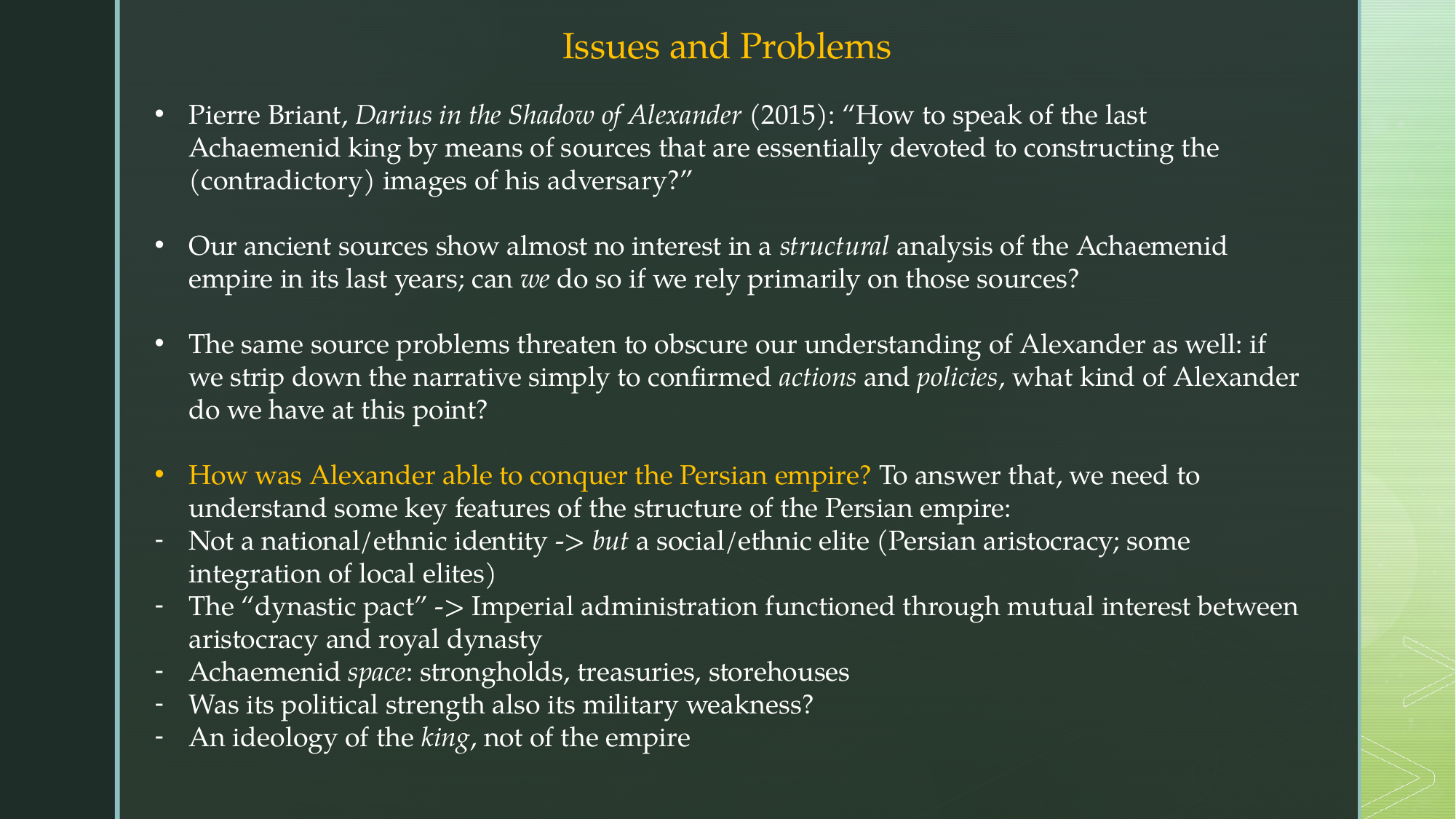

Issues and Problems
Pierre Briant, Darius in the Shadow of Alexander (2015): “How to speak of the last Achaemenid king by means of sources that are essentially devoted to constructing the (contradictory) images of his adversary?”

Our ancient sources show almost no interest in a structural analysis of the Achaemenid empire in its last years; can we do so if we rely primarily on those sources?

The same source problems threaten to obscure our understanding of Alexander as well: if we strip down the narrative simply to confirmed actions and policies, what kind of Alexander do we have at this point?

How was Alexander able to conquer the Persian empire? To answer that, we need to understand some key features of the structure of the Persian empire:
Not a national/ethnic identity -> but a social/ethnic elite (Persian aristocracy; some integration of local elites)
The “dynastic pact” -> Imperial administration functioned through mutual interest between aristocracy and royal dynasty
Achaemenid space: strongholds, treasuries, storehouses
Was its political strength also its military weakness?
An ideology of the king, not of the empire